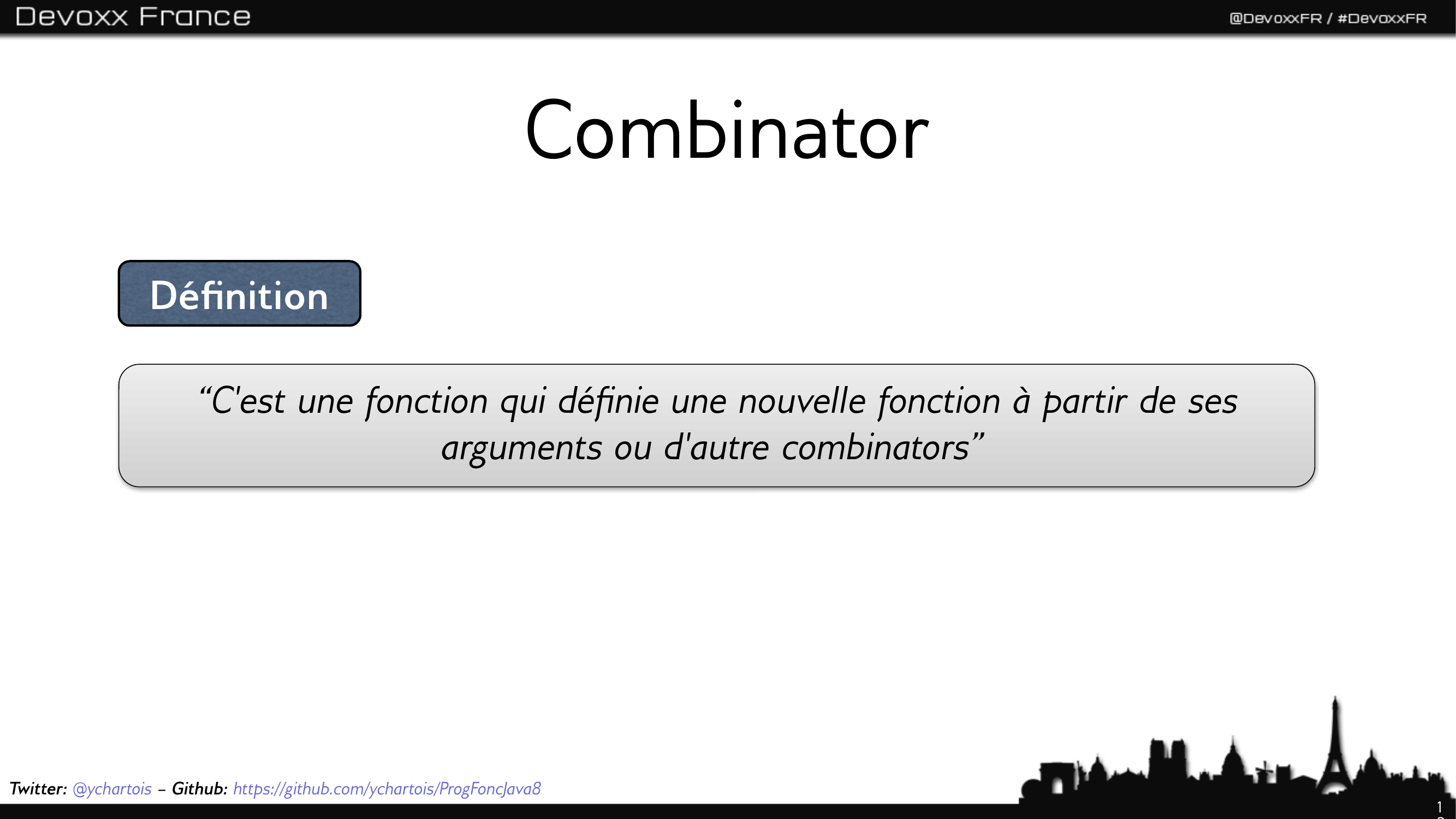

# Combinator
Définition

“C'est une fonction qui définie une nouvelle fonction à partir de ses arguments ou d'autre combinators”
Twitter: @ychartois – Github: https://github.com/ychartois/ProgFoncJava8
12